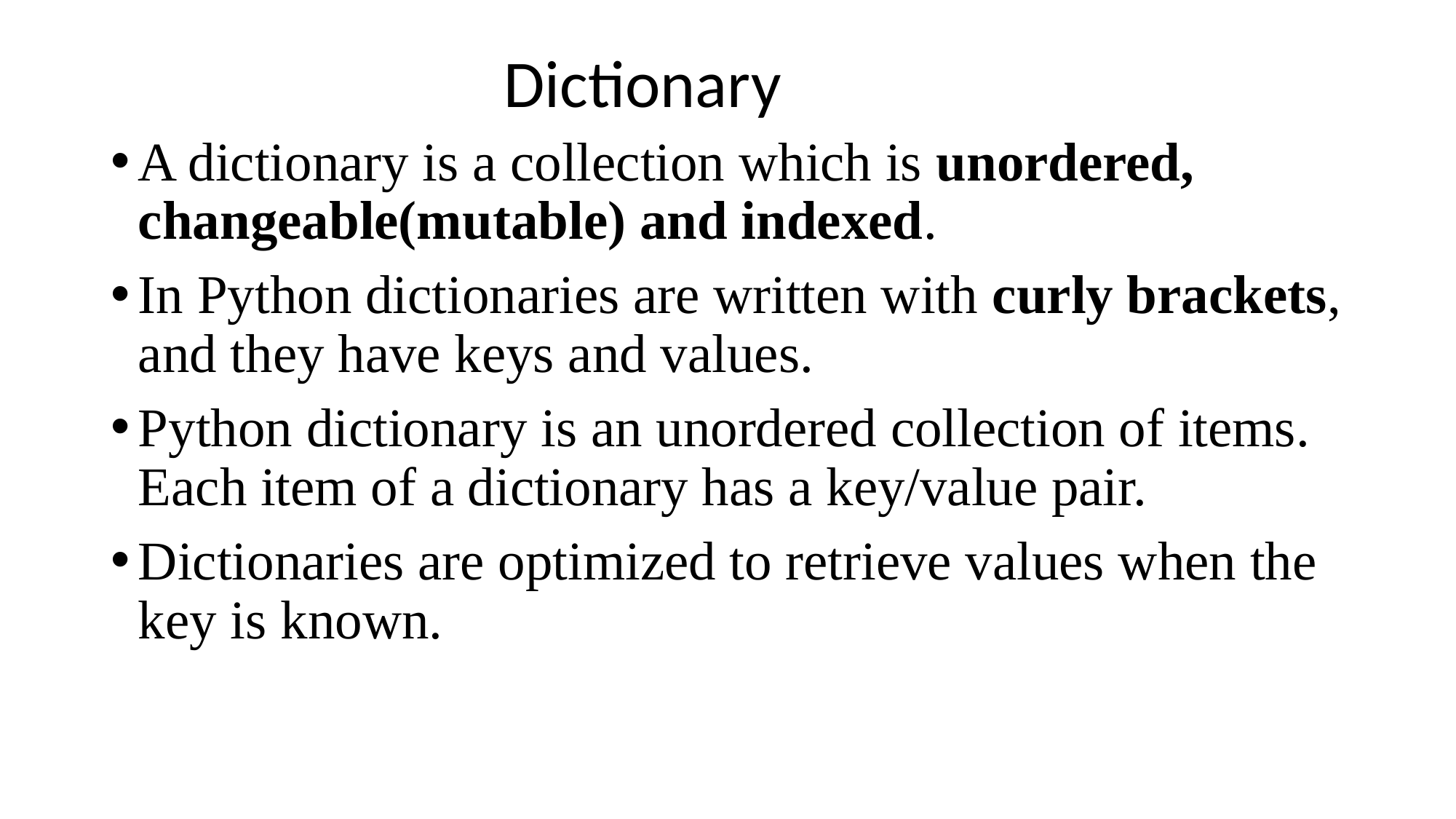

# Dictionary
A dictionary is a collection which is unordered, changeable(mutable) and indexed.
In Python dictionaries are written with curly brackets, and they have keys and values.
Python dictionary is an unordered collection of items. Each item of a dictionary has a key/value pair.
Dictionaries are optimized to retrieve values when the key is known.